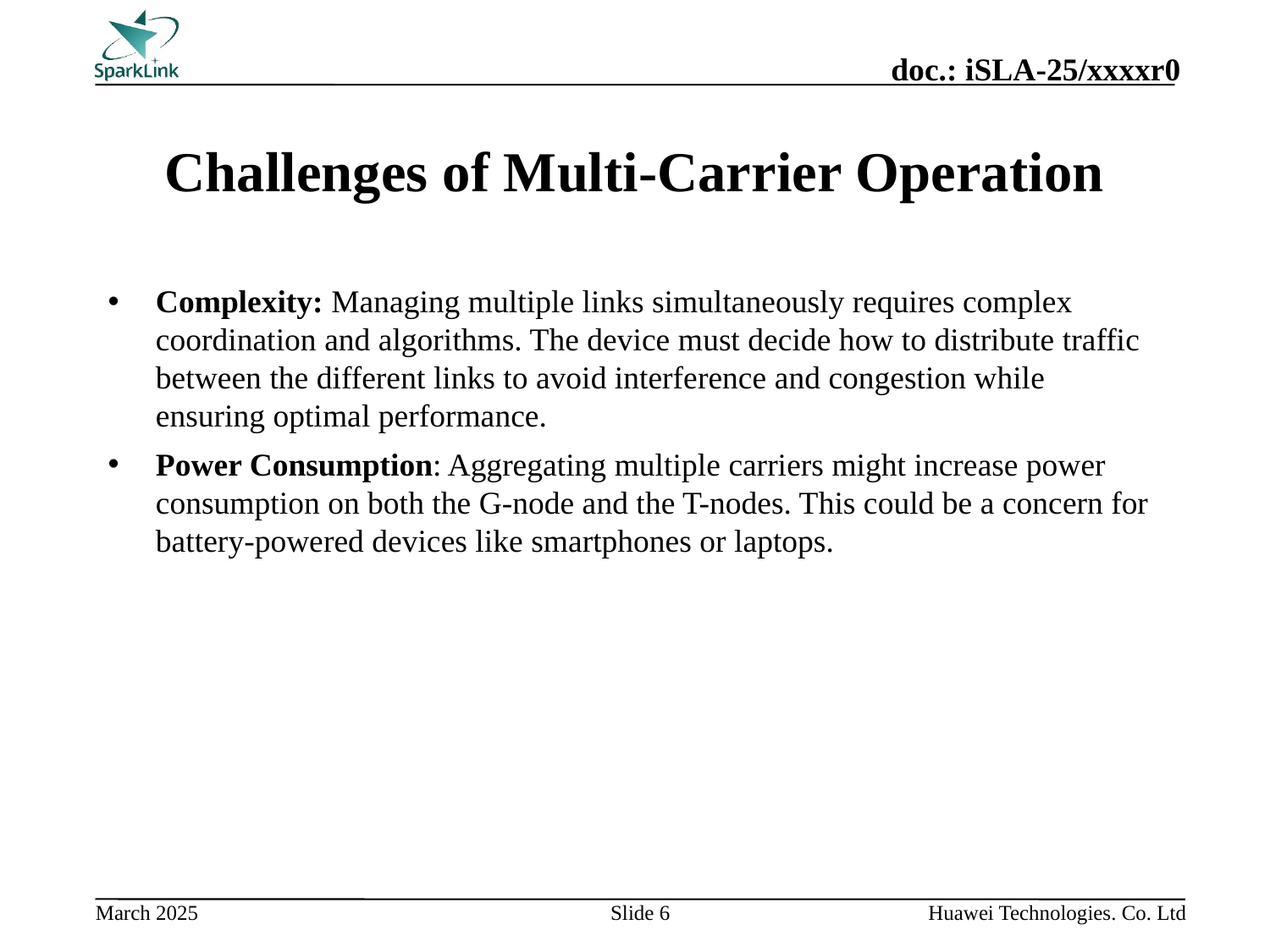

# Challenges of Multi-Carrier Operation
Complexity: Managing multiple links simultaneously requires complex coordination and algorithms. The device must decide how to distribute traffic between the different links to avoid interference and congestion while ensuring optimal performance.
Power Consumption: Aggregating multiple carriers might increase power consumption on both the G-node and the T-nodes. This could be a concern for battery-powered devices like smartphones or laptops.
Slide 6